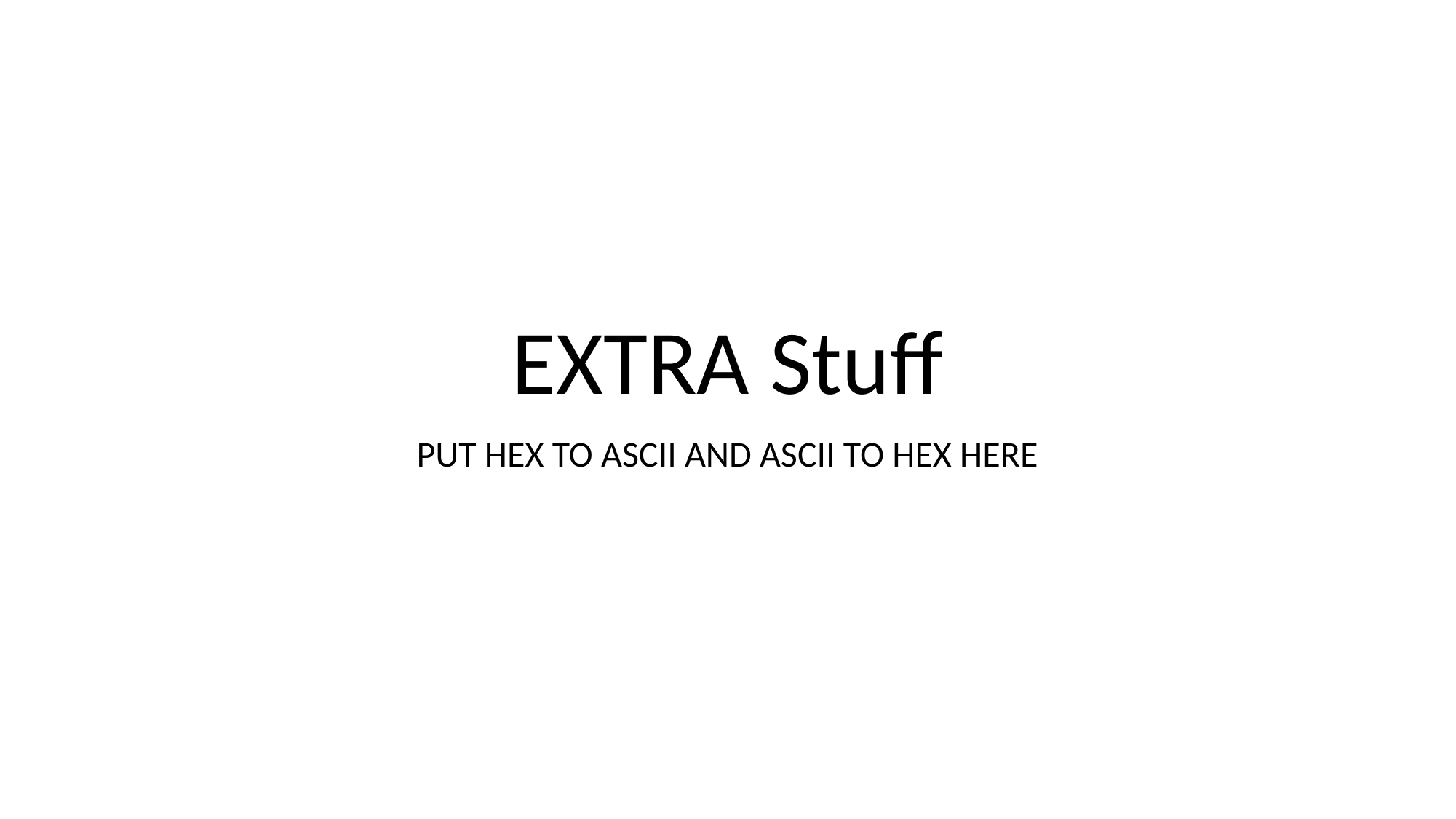

# EXTRA Stuff
PUT HEX TO ASCII AND ASCII TO HEX HERE